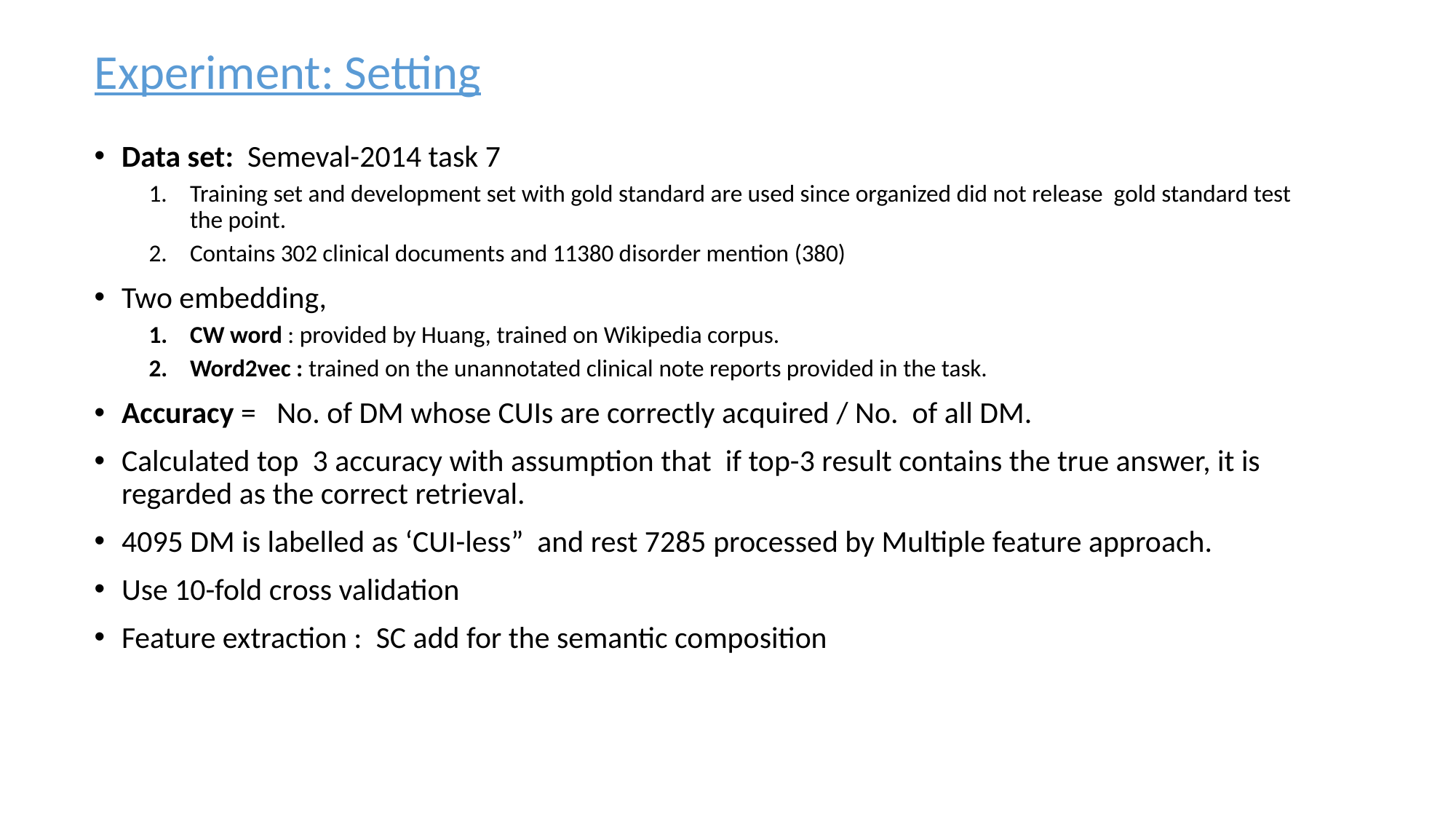

# Experiment: Setting
Data set:  Semeval-2014 task 7
Training set and development set with gold standard are used since organized did not release  gold standard test the point.
Contains 302 clinical documents and 11380 disorder mention (380)
Two embedding,
CW word : provided by Huang, trained on Wikipedia corpus.
Word2vec : trained on the unannotated clinical note reports provided in the task.
Accuracy =   No. of DM whose CUIs are correctly acquired / No.  of all DM.
Calculated top  3 accuracy with assumption that  if top-3 result contains the true answer, it is regarded as the correct retrieval.
4095 DM is labelled as ‘CUI-less”  and rest 7285 processed by Multiple feature approach.
Use 10-fold cross validation
Feature extraction :  SC add for the semantic composition